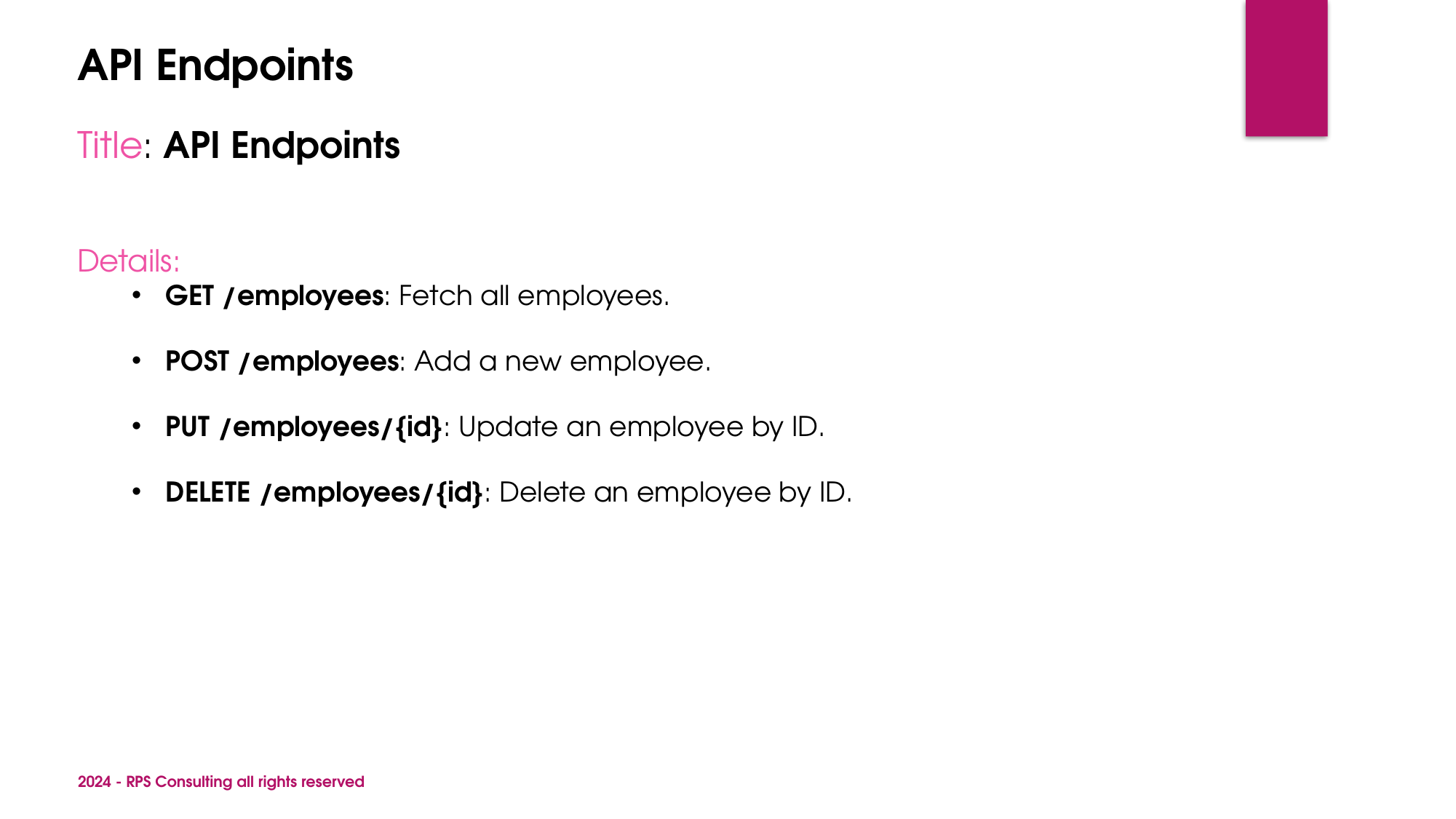

API Endpoints

Title: API Endpoints

Details:
GET /employees: Fetch all employees.

POST /employees: Add a new employee.

PUT /employees/{id}: Update an employee by ID.

DELETE /employees/{id}: Delete an employee by ID.
2024 - RPS Consulting all rights reserved